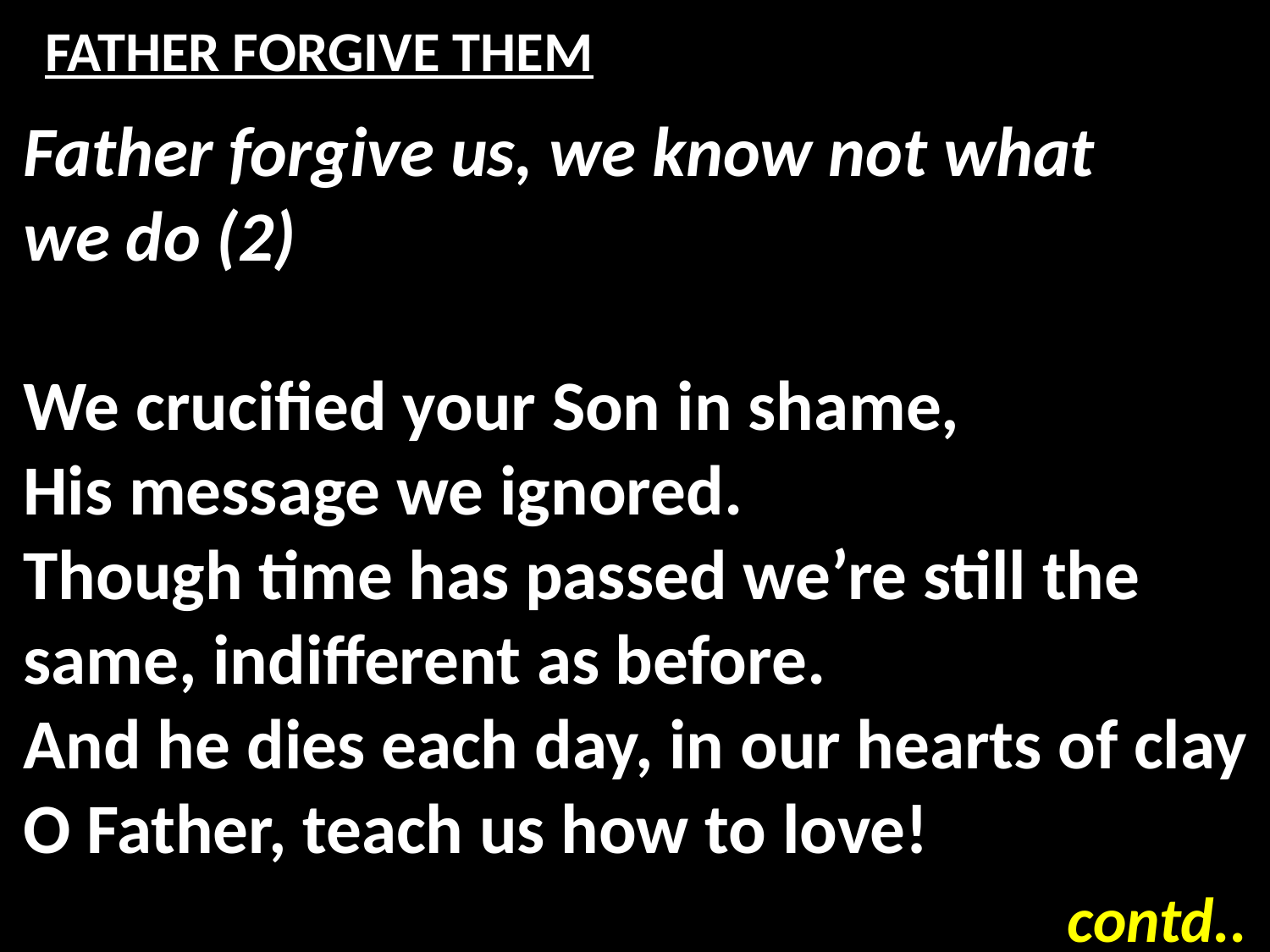

# FATHER FORGIVE THEM
Father forgive us, we know not what
we do (2)

We crucified your Son in shame,
His message we ignored.
Though time has passed we’re still the same, indifferent as before.
And he dies each day, in our hearts of clay
O Father, teach us how to love!
contd..